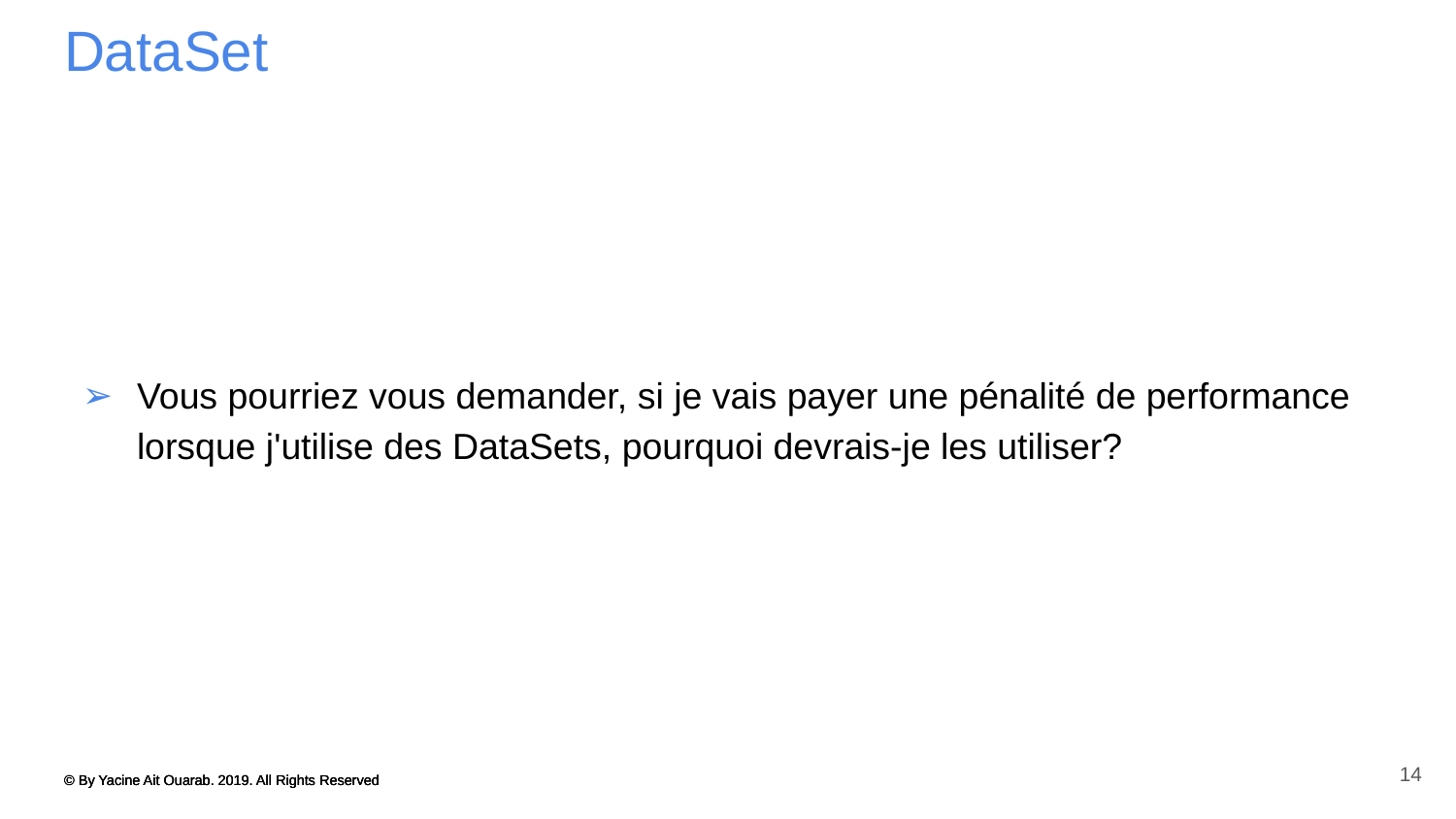

# DataSet

Vous pourriez vous demander, si je vais payer une pénalité de performance lorsque j'utilise des DataSets, pourquoi devrais-je les utiliser?
14